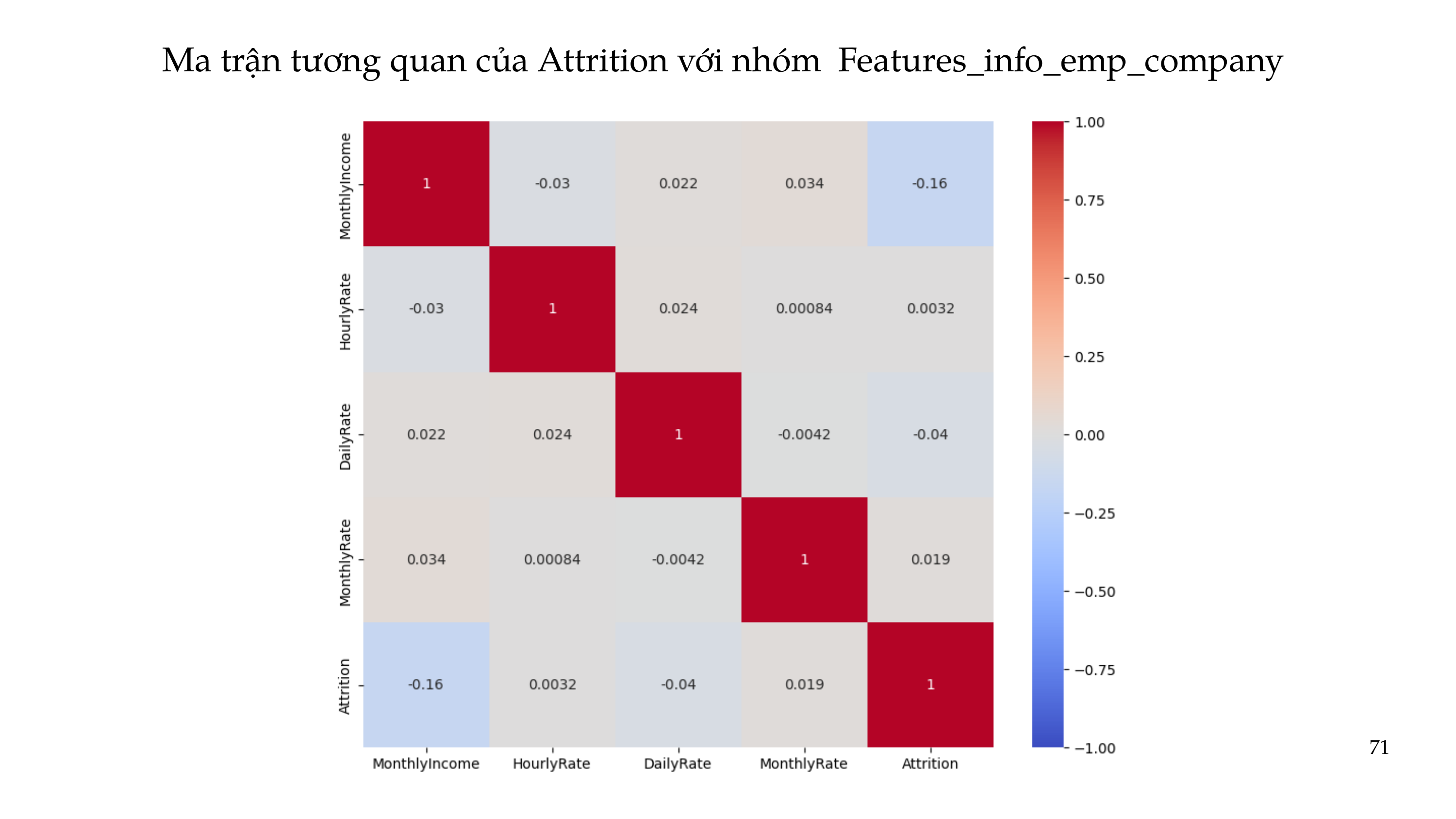

Ma trận tương quan của Attrition với nhóm  Features_info_emp_company

71